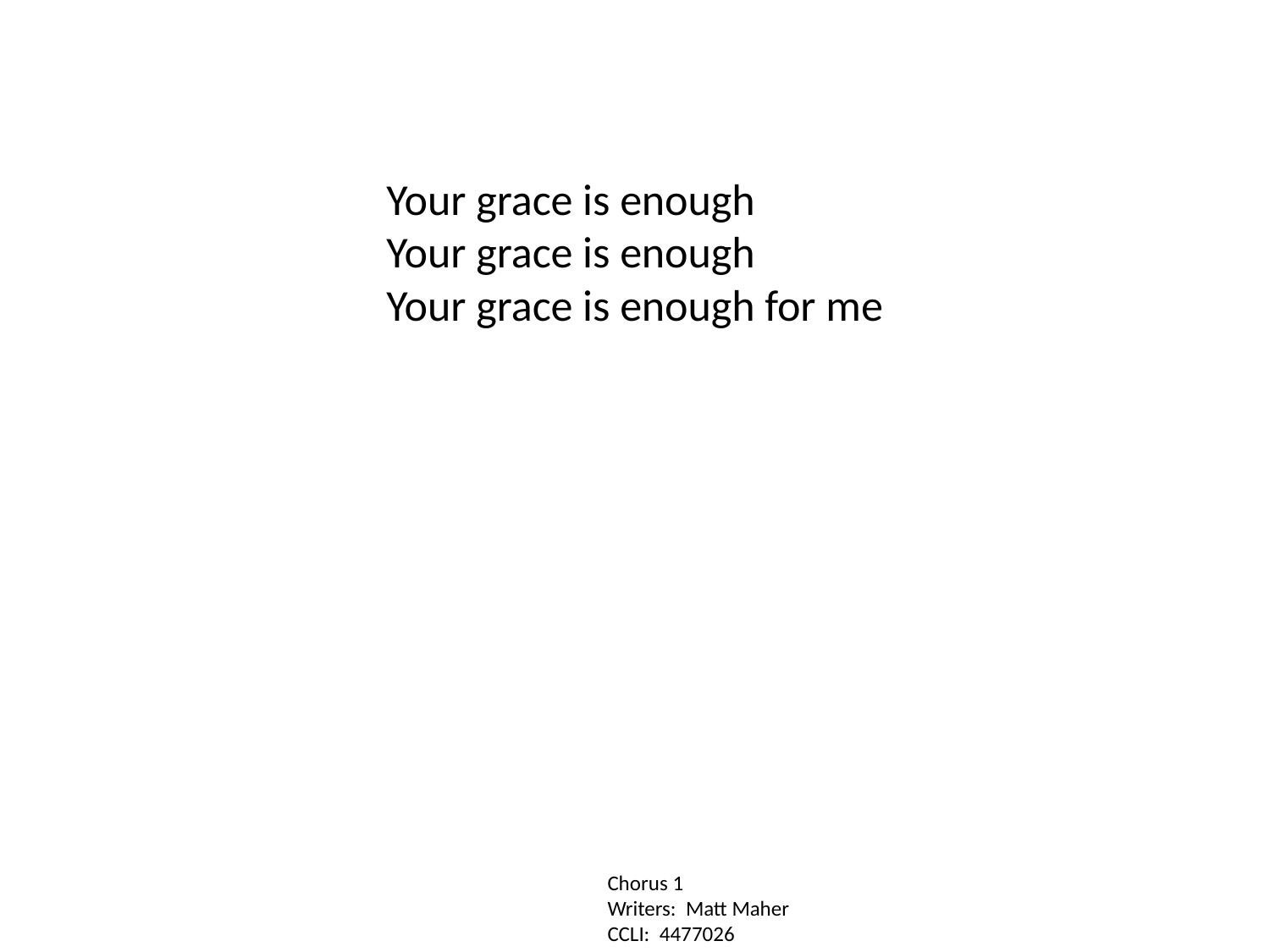

Your grace is enough
Your grace is enough
Your grace is enough for me

Chorus 1
Writers:  Matt Maher
CCLI:  4477026